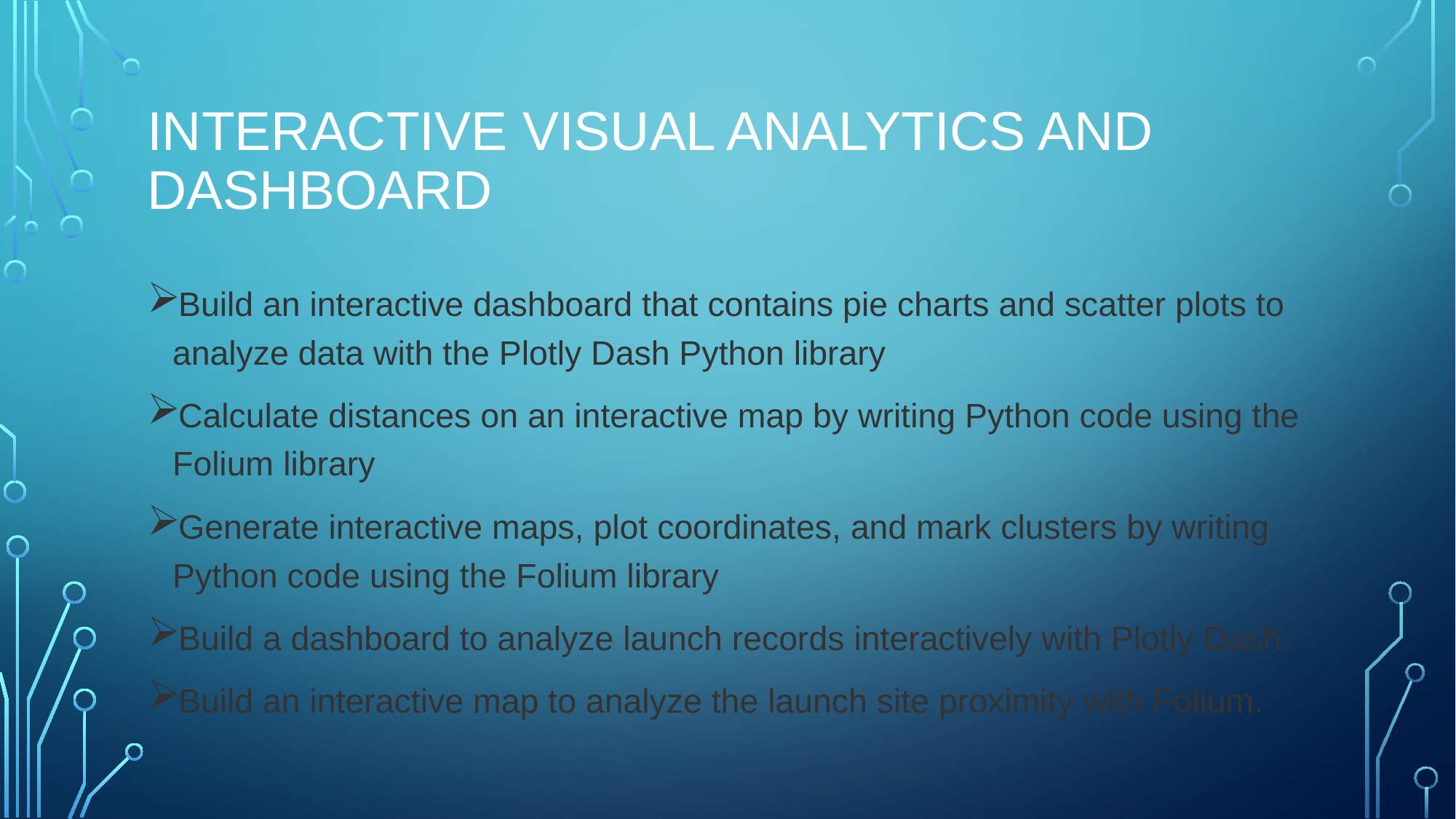

# Interactive Visual Analytics and Dashboard
Build an interactive dashboard that contains pie charts and scatter plots to analyze data with the Plotly Dash Python library
Calculate distances on an interactive map by writing Python code using the Folium library
Generate interactive maps, plot coordinates, and mark clusters by writing Python code using the Folium library
Build a dashboard to analyze launch records interactively with Plotly Dash.
Build an interactive map to analyze the launch site proximity with Folium.